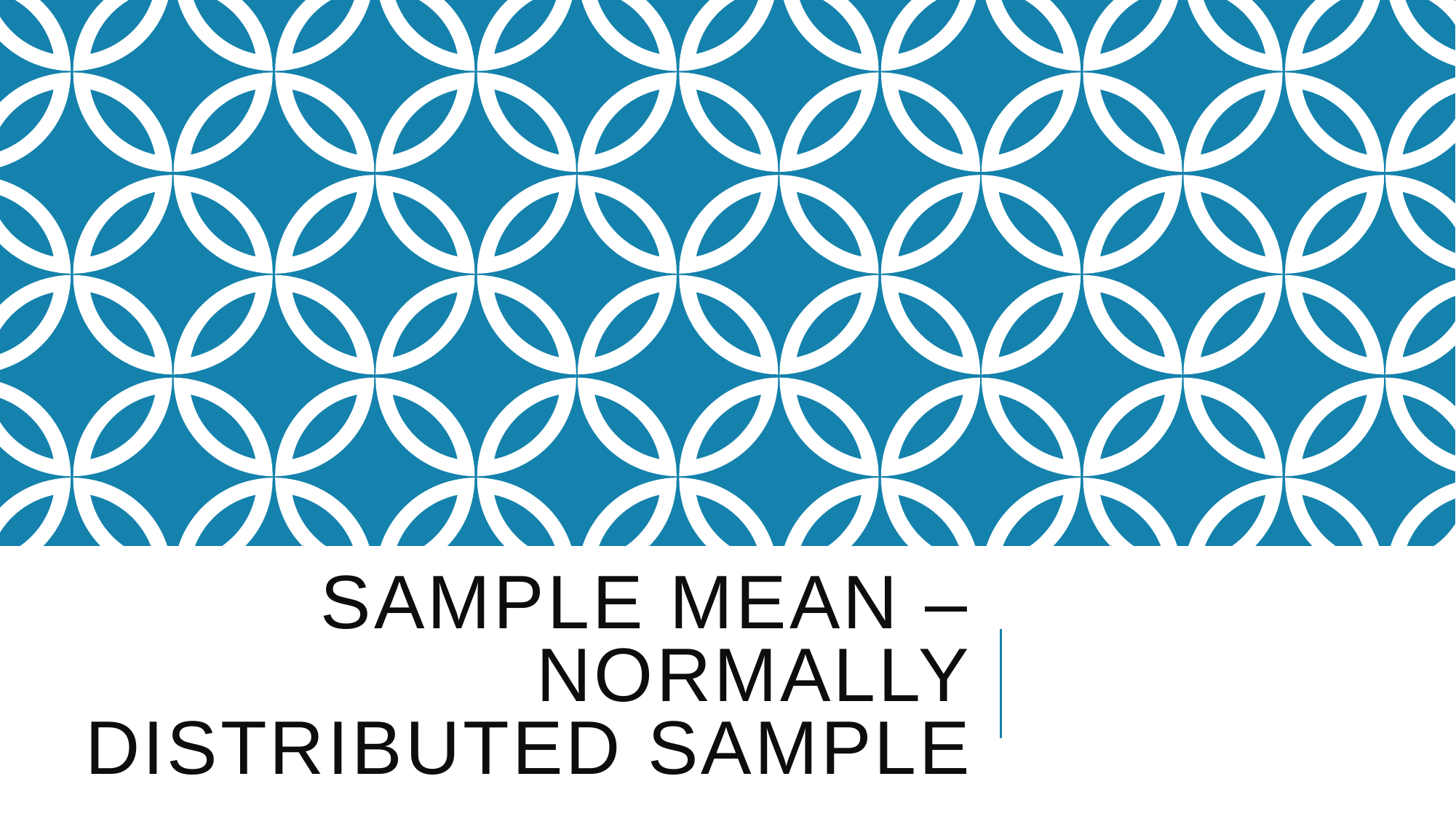

# Sample Mean – Normally Distributed Sample